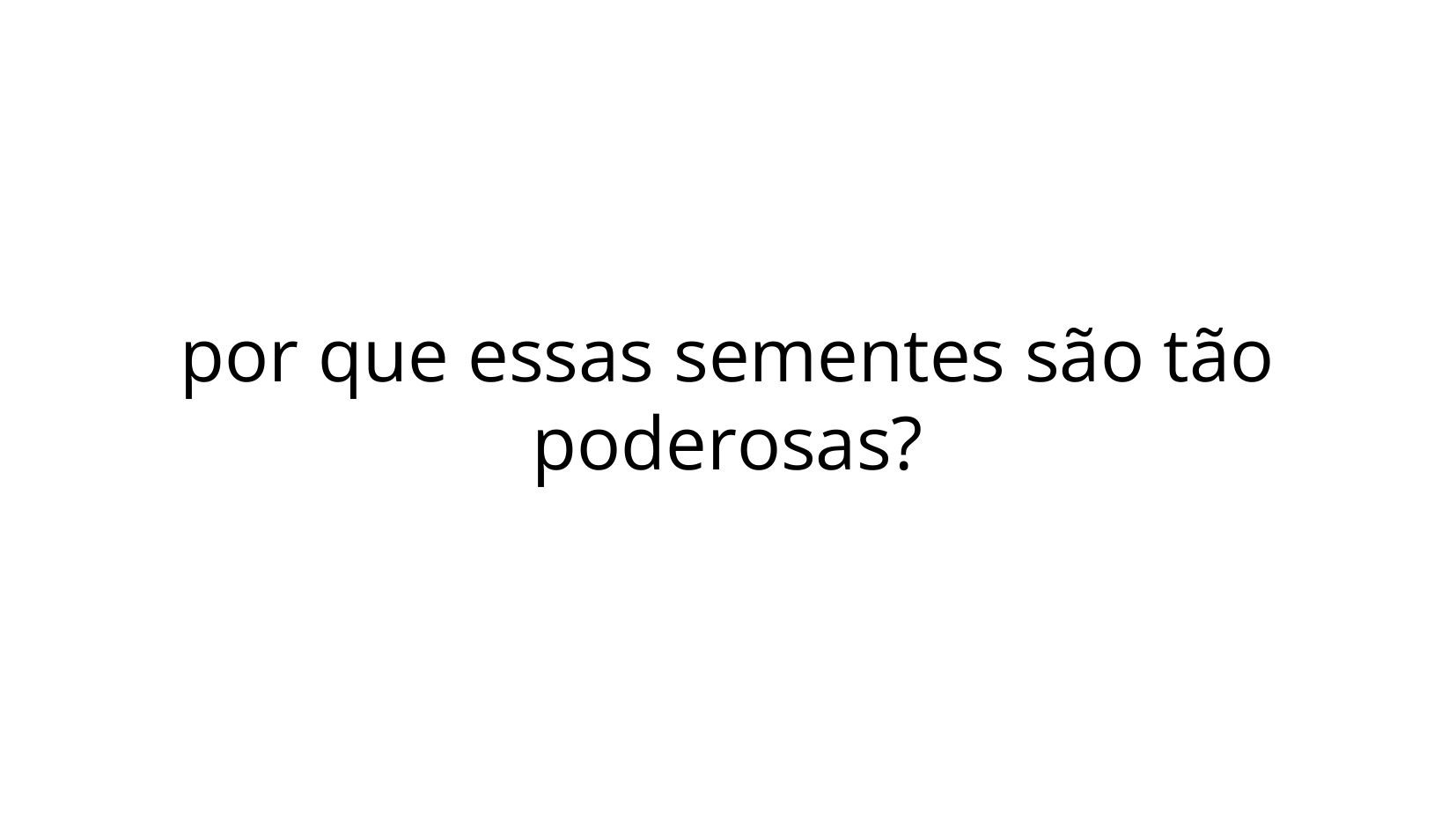

por que essas sementes são tão poderosas?